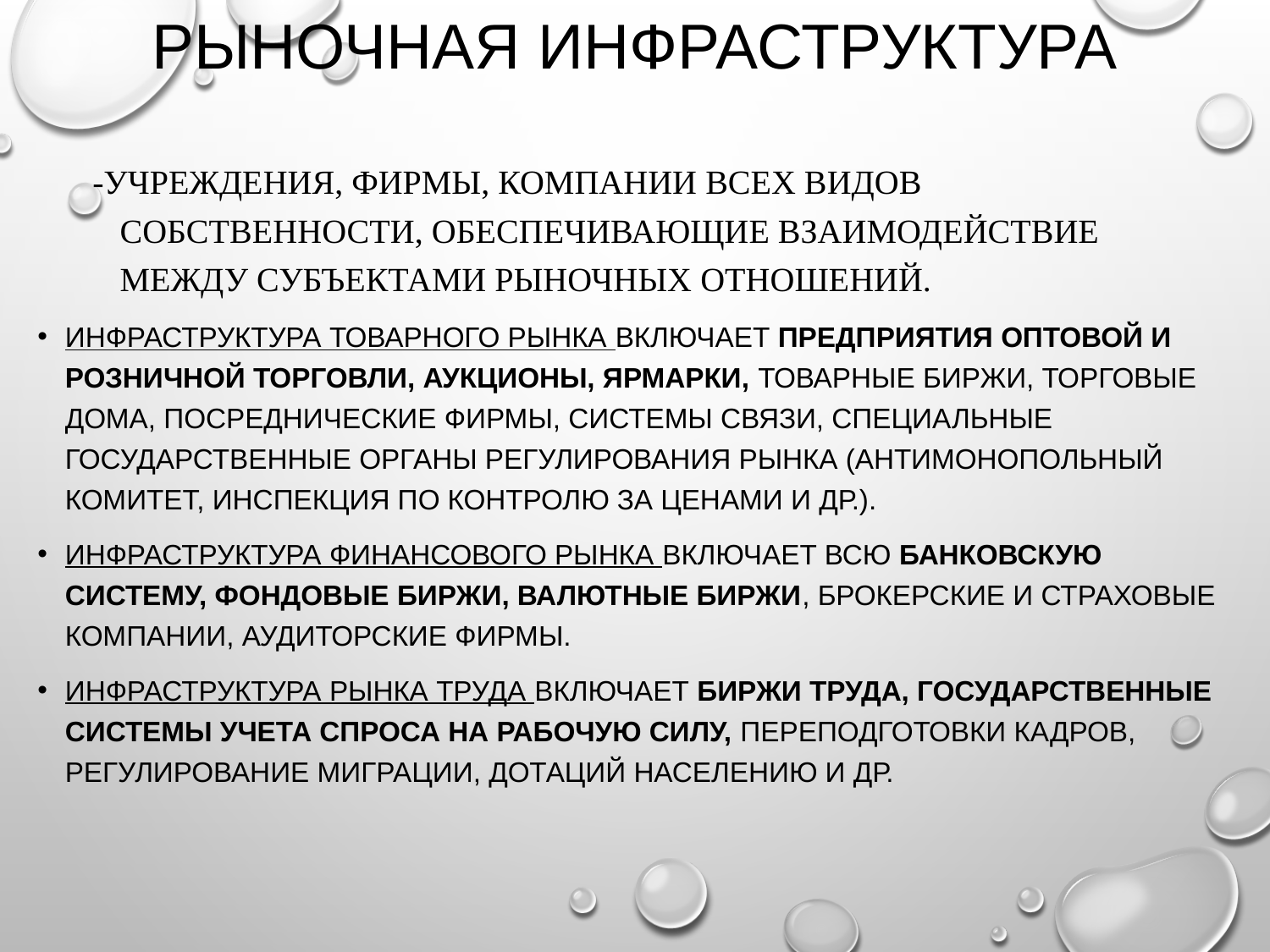

# Рыночная инфраструктура
-Учреждения, фирмы, компании всех видов собственности, обеспечивающие взаимодействие между субъектами рыночных отношений.
Инфраструктура товарного рынка включает предприятия оптовой и розничной торговли, аукционы, ярмарки, товарные биржи, торговые дома, посреднические фирмы, системы связи, специальные государственные органы регулирования рынка (антимонопольный комитет, инспекция по контролю за ценами и др.).
Инфраструктура финансового рынка включает всю банковскую систему, фондовые биржи, валютные биржи, брокерские и страховые компании, аудиторские фирмы.
Инфраструктура рынка труда включает биржи труда, государственные системы учета спроса на рабочую силу, переподготовки кадров, регулирование миграции, дотаций населению и др.